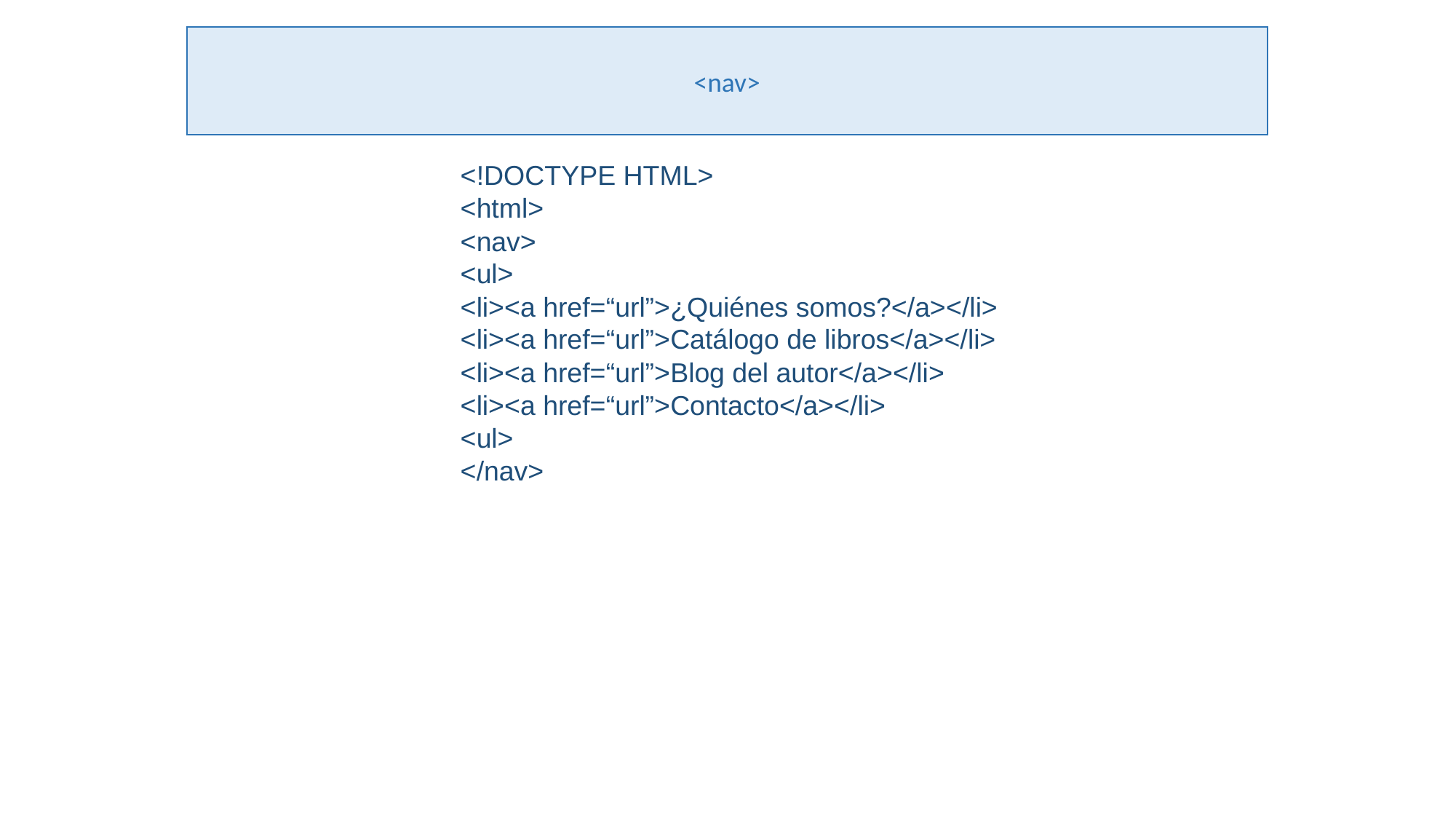

<nav>
<!DOCTYPE HTML>
<html>
<nav>
<ul>
<li><a href=“url”>¿Quiénes somos?</a></li>
<li><a href=“url”>Catálogo de libros</a></li>
<li><a href=“url”>Blog del autor</a></li>
<li><a href=“url”>Contacto</a></li>
<ul>
</nav>